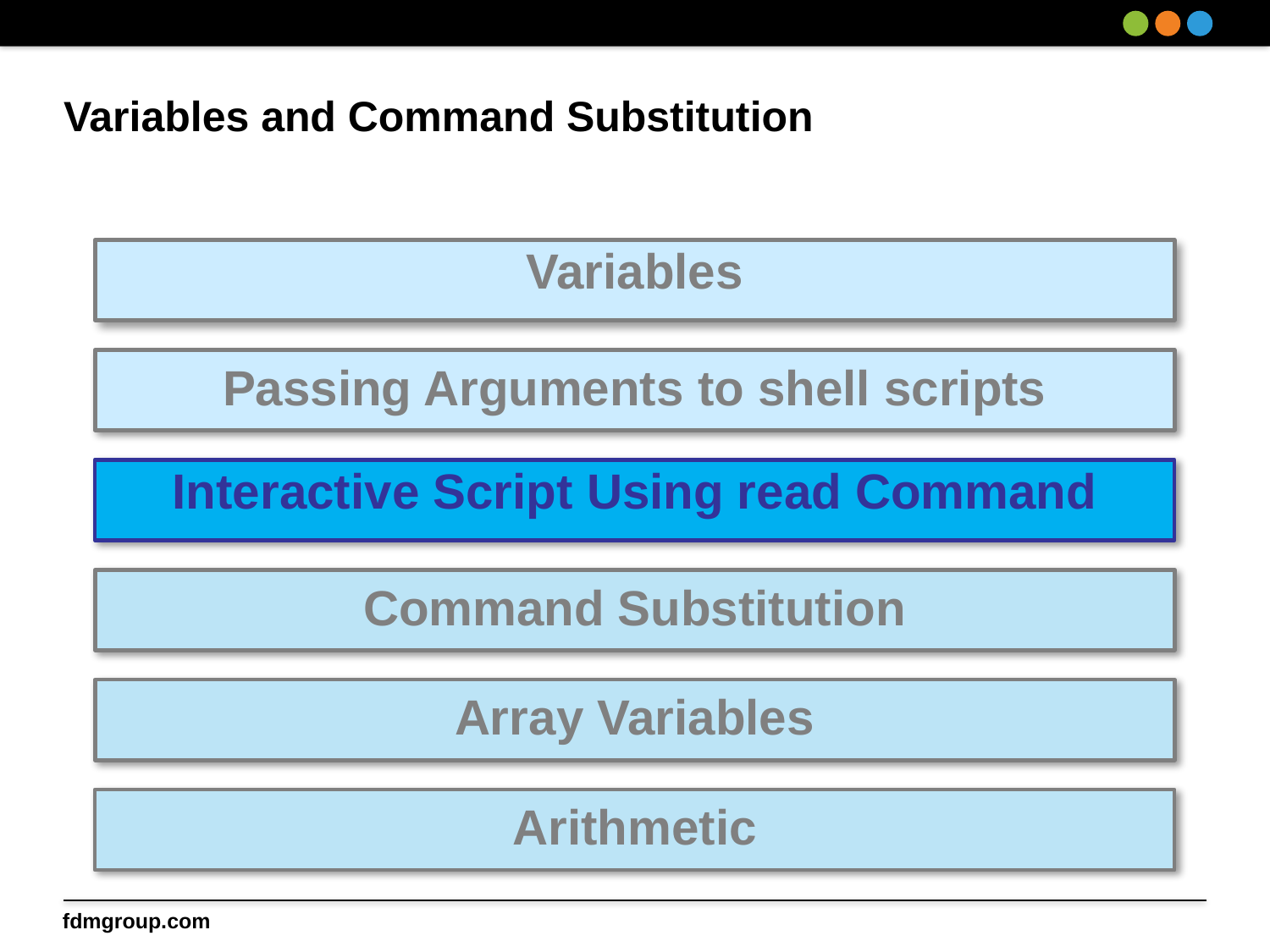

# Variables and Command Substitution
Variables
Passing Arguments to shell scripts
Interactive Script Using read Command
Command Substitution
Array Variables
Arithmetic